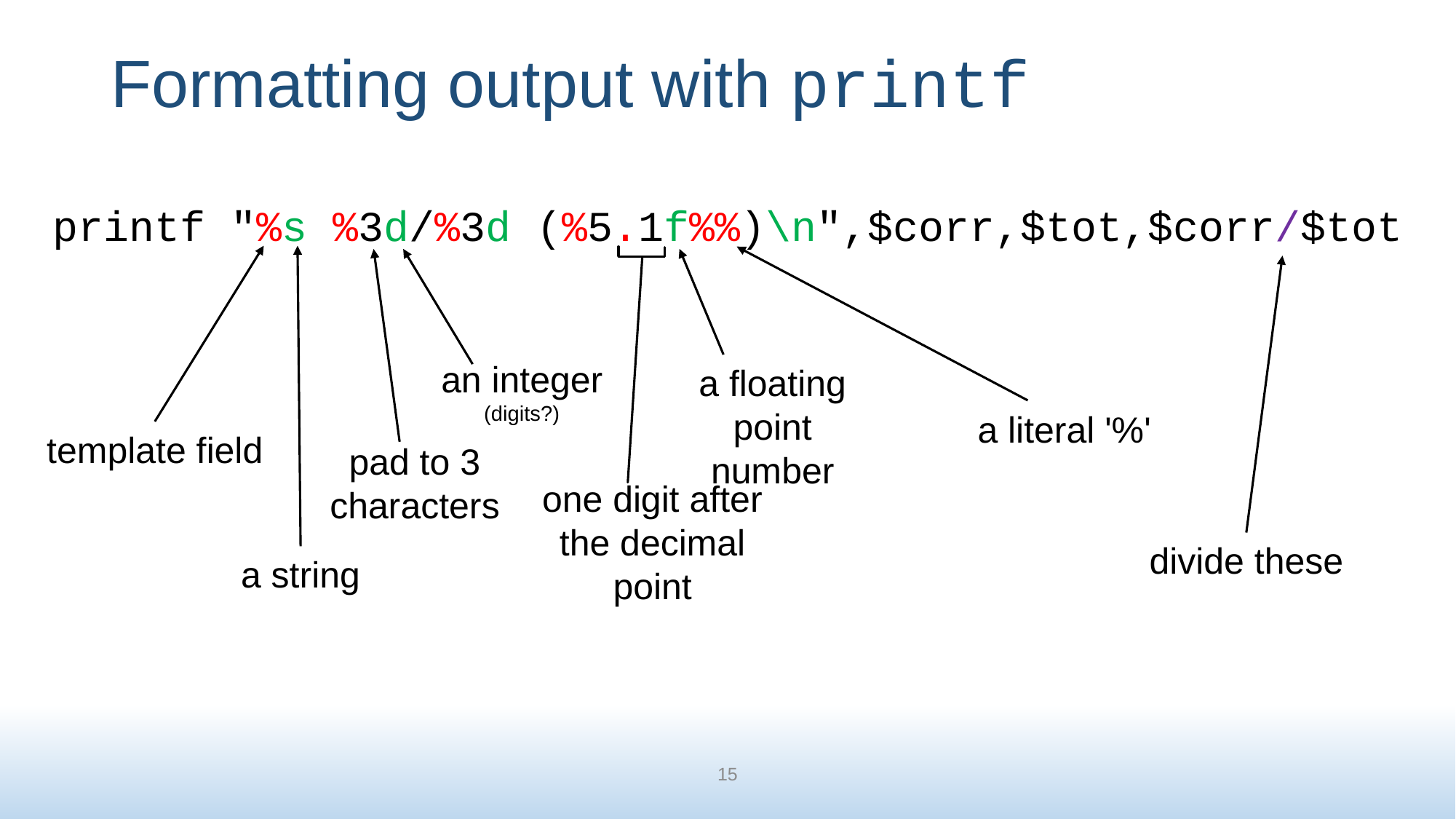

# Formatting output with printf
printf "%s %3d/%3d (%5.1f%%)\n",$corr,$tot,$corr/$tot
an integer
(digits?)
a floating point
number
a literal '%'
template field
pad to 3 characters
one digit after the decimal point
divide these
a string
15